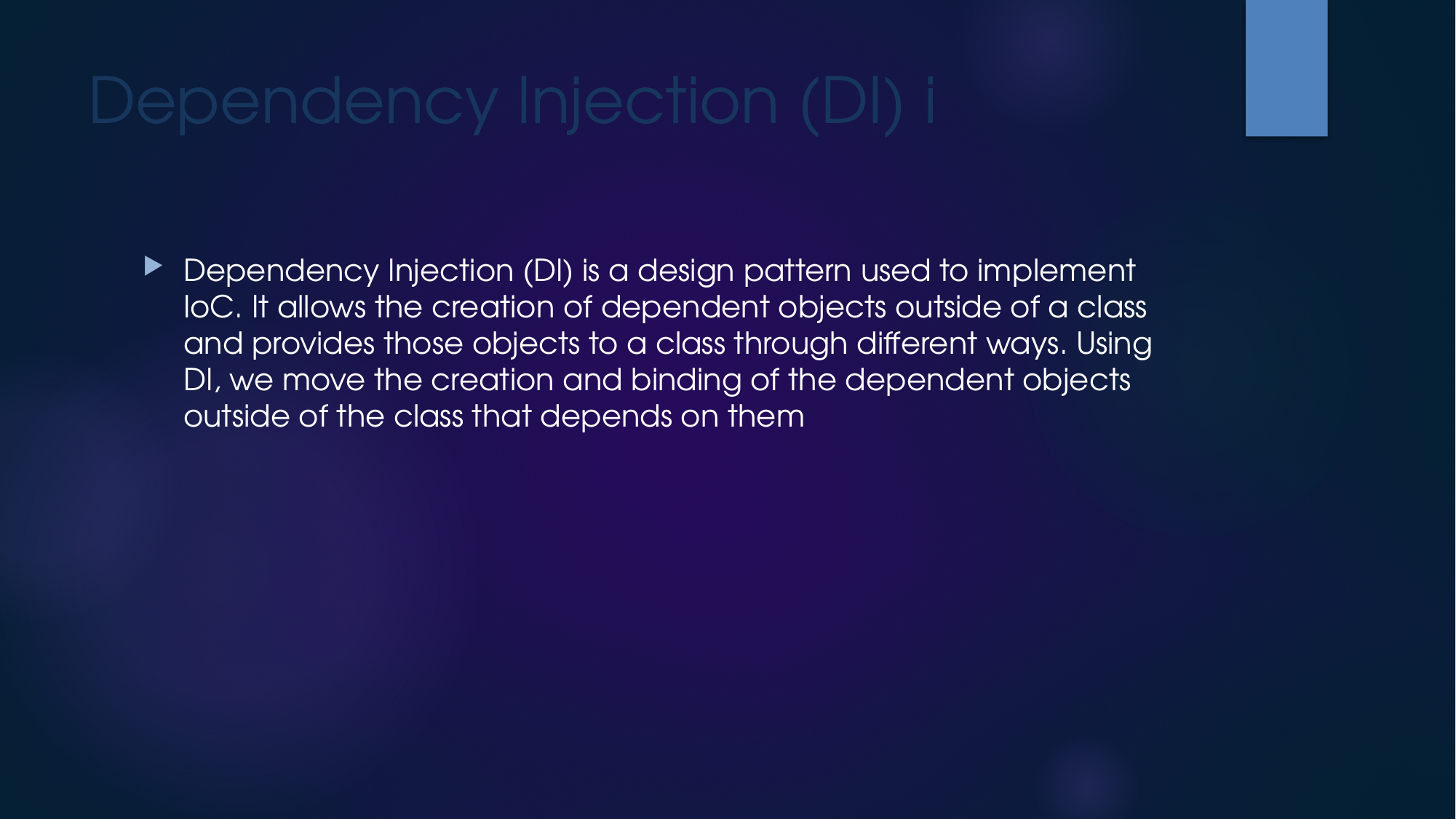

# Dependency Injection (DI) i
Dependency Injection (DI) is a design pattern used to implement IoC. It allows the creation of dependent objects outside of a class and provides those objects to a class through different ways. Using DI, we move the creation and binding of the dependent objects outside of the class that depends on them